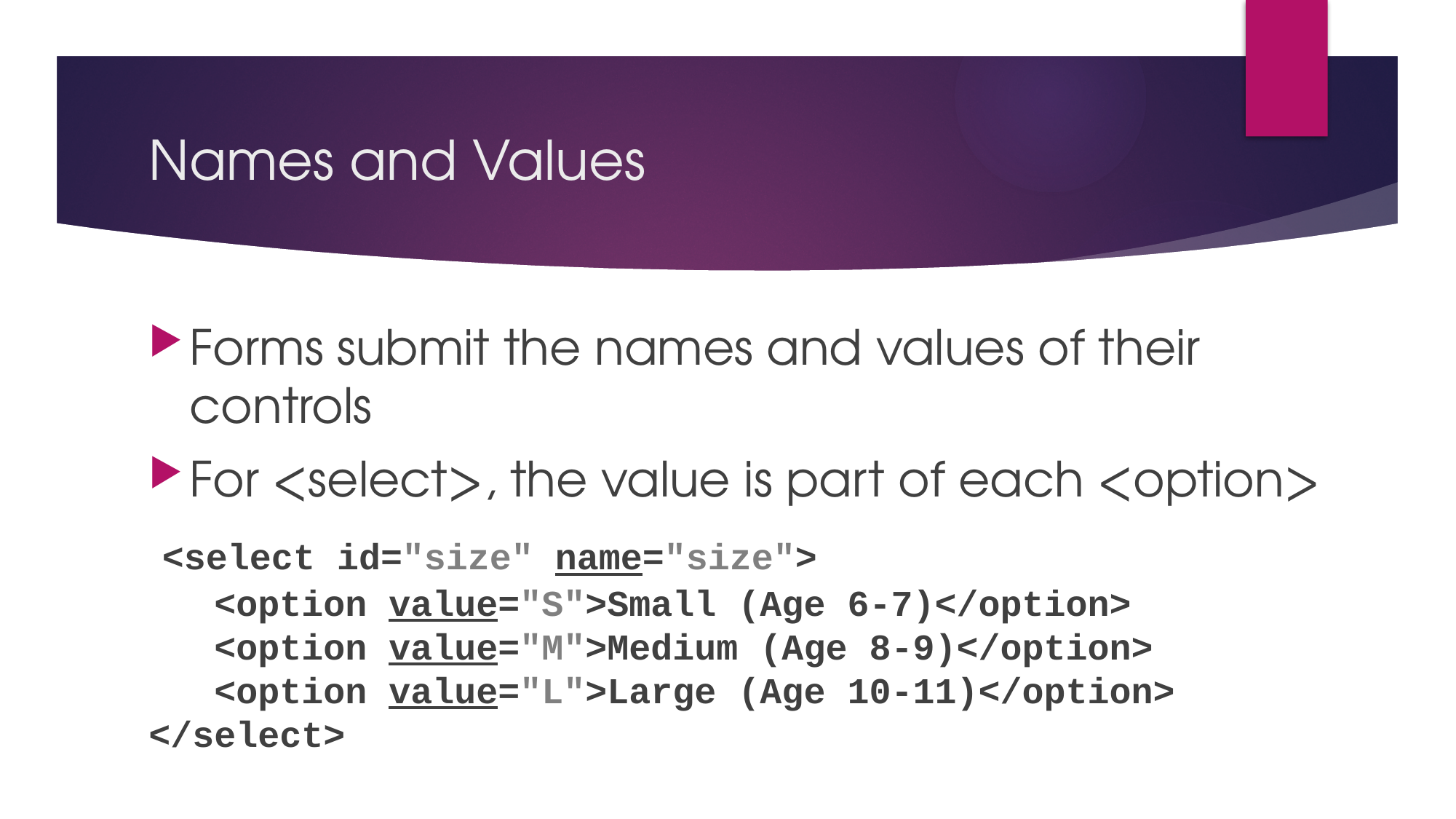

# Names and Values
Forms submit the names and values of their controls
For <select>, the value is part of each <option>
 <select id="size" name="size">
   <option value="S">Small (Age 6-7)</option>
   <option value="M">Medium (Age 8-9)</option>
   <option value="L">Large (Age 10-11)</option>
</select>